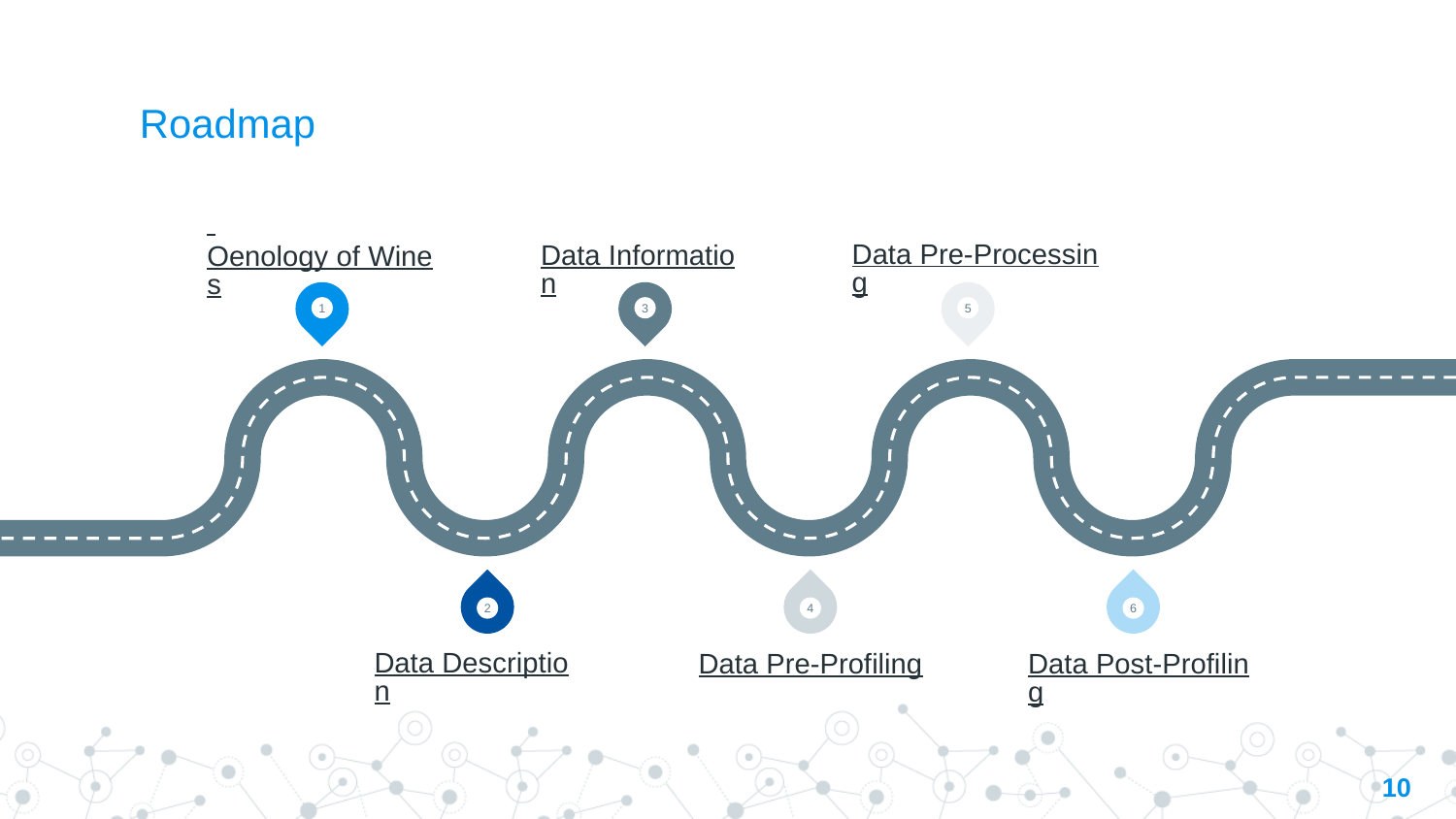

# Roadmap
Data Information
 Oenology of Wines

Data Pre-Processing

1

3

5

2

4

6
Data Description
Data Pre-Profiling
Data Post-Profiling
10